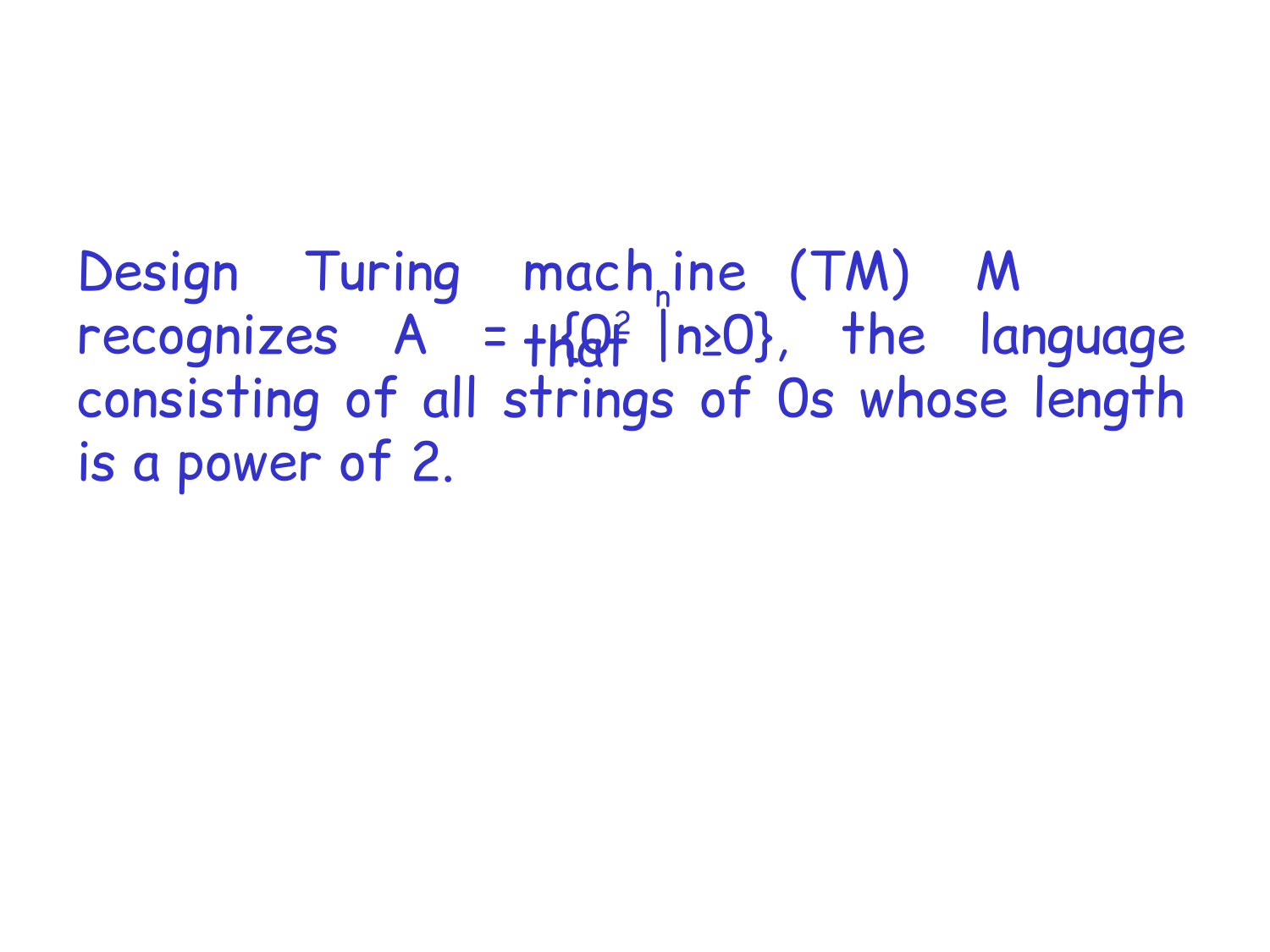

Design	Turing
machnine	(TM)	M	that
recognizes  A  =  {02 |n≥0},  the  language consisting of all strings of 0s whose length is a power of 2.